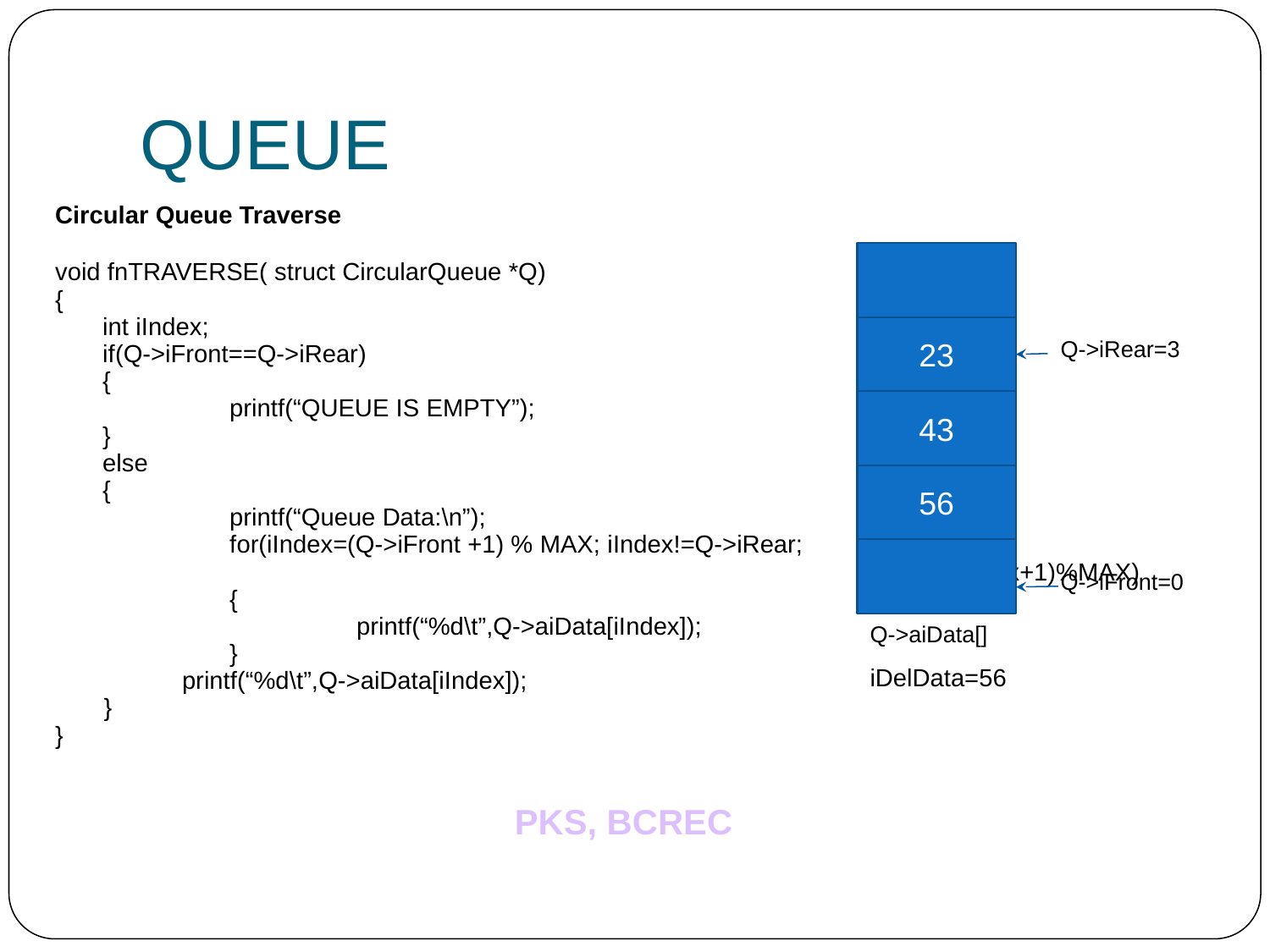

# QUEUE
Circular Queue Traverse

void fnTRAVERSE( struct CircularQueue *Q)
{
	int iIndex;
	if(Q->iFront==Q->iRear)
	{
		printf(“QUEUE IS EMPTY”);
	}
	else
	{
		printf(“Queue Data:\n”);
		for(iIndex=(Q->iFront +1) % MAX; iIndex!=Q->iRear;
							iIndex=(iIndex+1)%MAX)
		{
			printf(“%d\t”,Q->aiData[iIndex]);
		}
printf(“%d\t”,Q->aiData[iIndex]);
       }
}

23
Q->iRear=3
43
56

Q->iFront=0
Q->aiData[]
iDelData=56